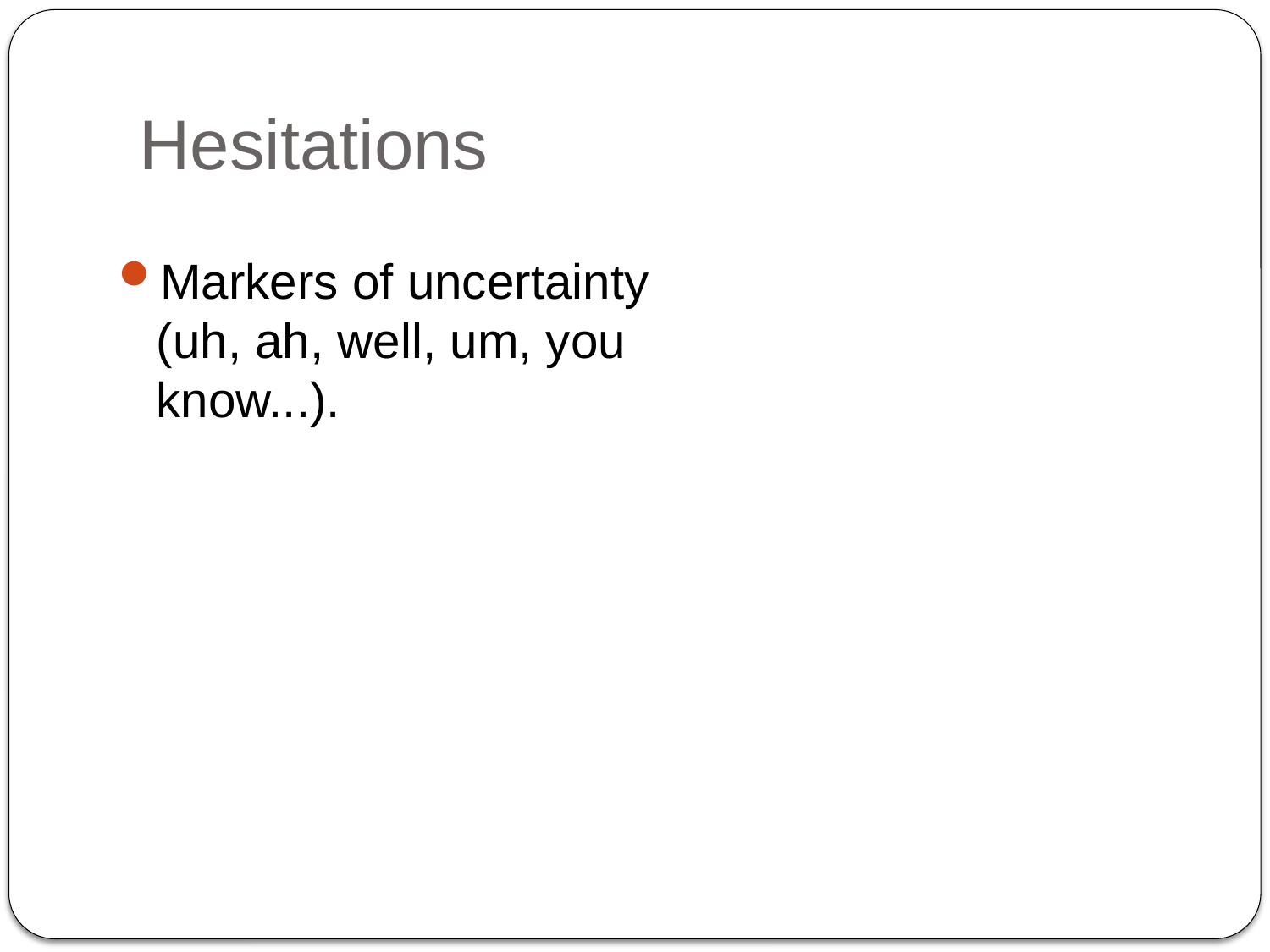

# Hesitations
Markers of uncertainty (uh, ah, well, um, you know...).